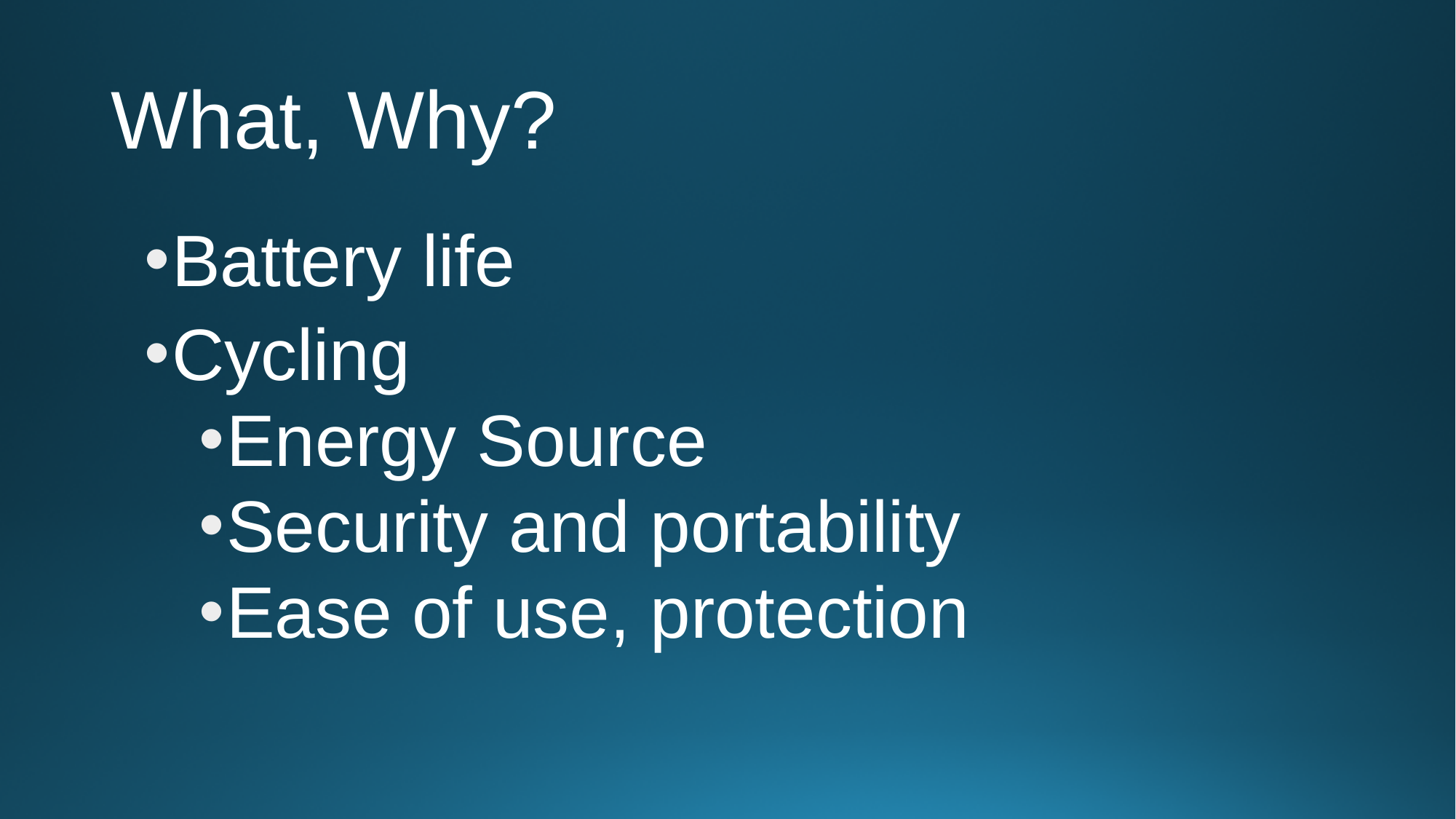

# What, Why?
Battery life
Cycling
Energy Source
Security and portability
Ease of use, protection